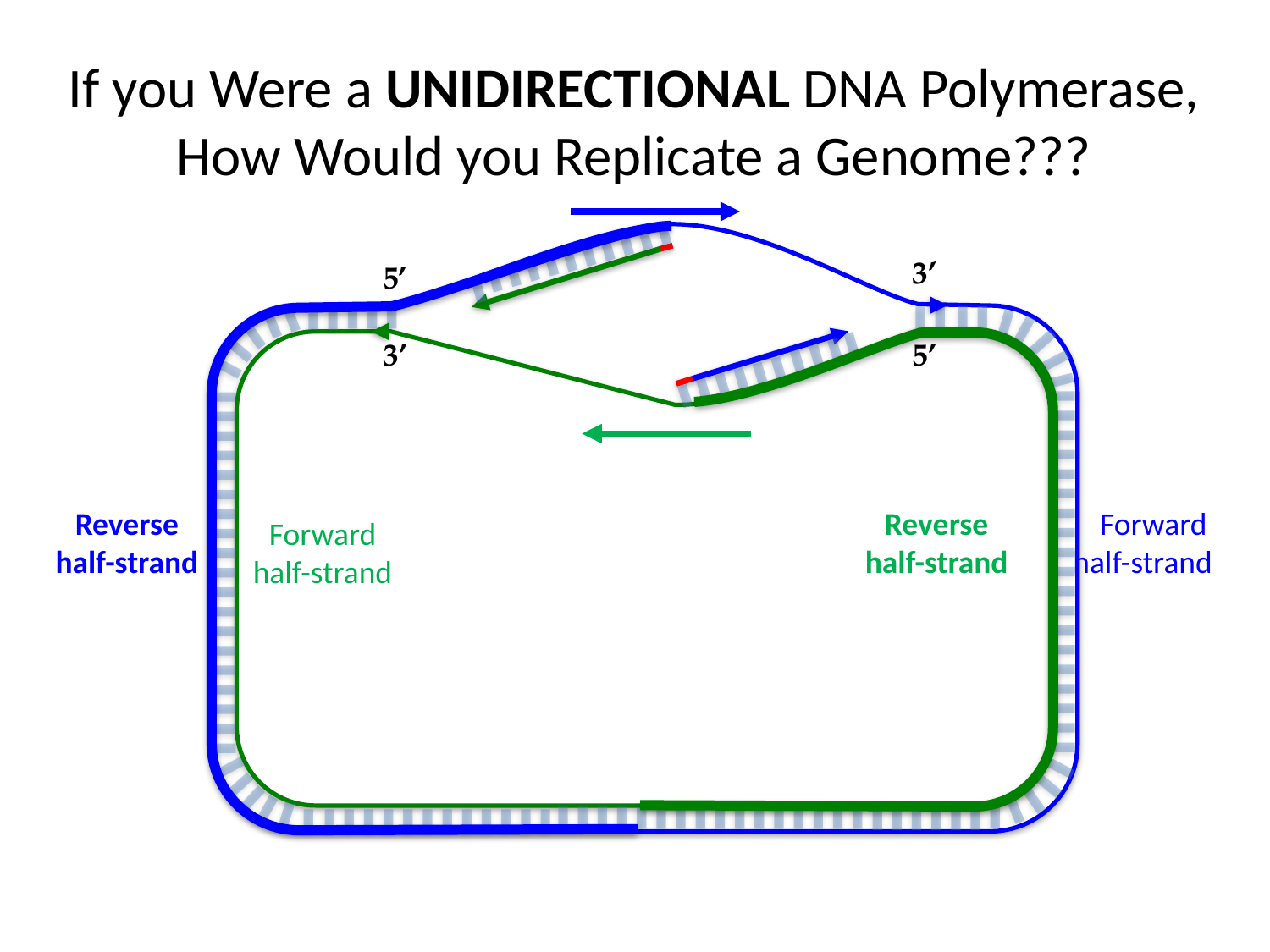

# If you Were a UNIDIRECTIONAL DNA Polymerase, How Would you Replicate a Genome???

3’
5’
3’
5’
Reverse half-strand
Reverse half-strand
Forward half-strand
Forward half-strand